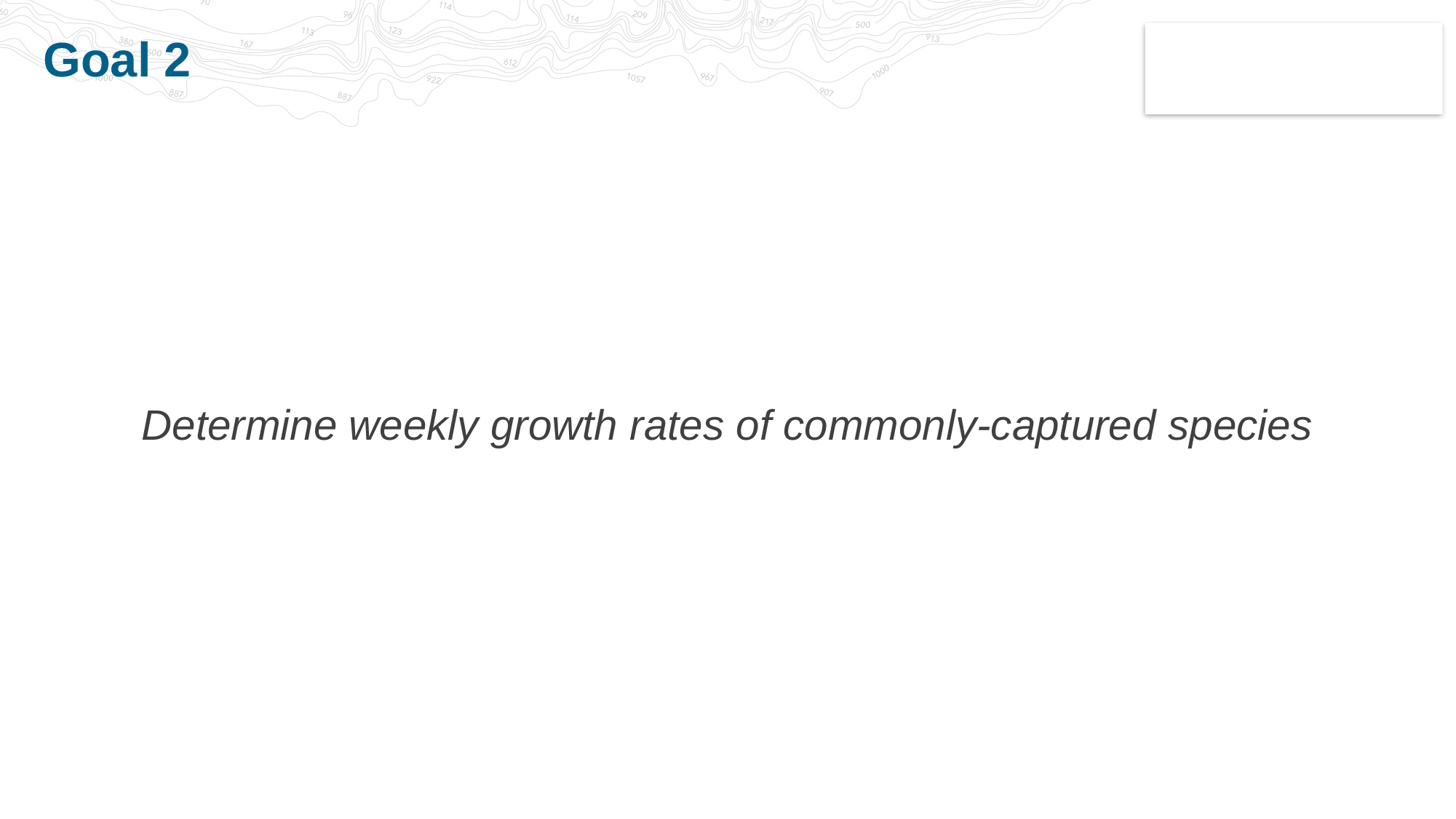

# Goal 2

Determine weekly growth rates of commonly-captured species